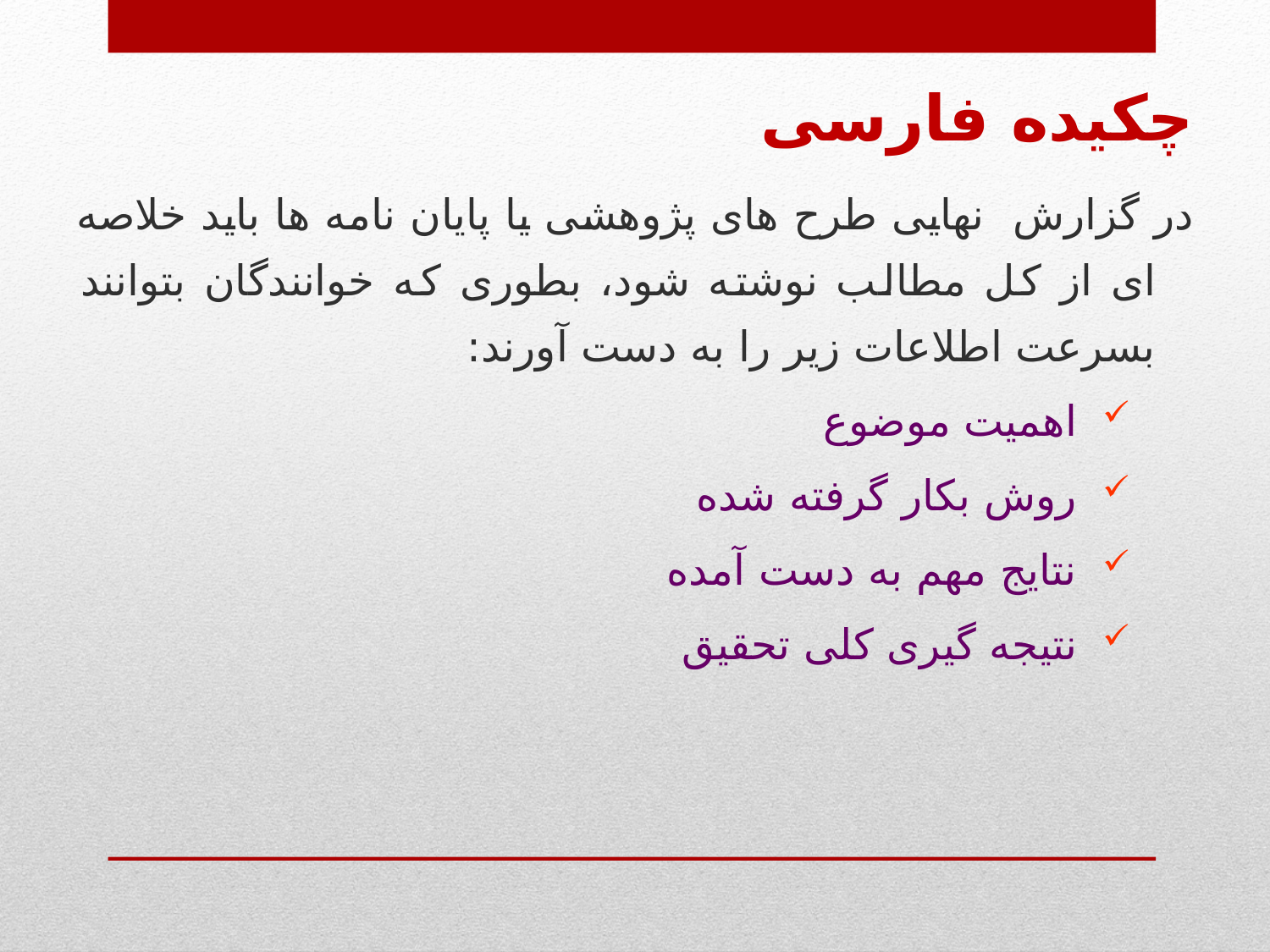

چکیده فارسی
در گزارش  نهایی طرح های پژوهشی یا پایان نامه ها باید خلاصه ای از کل مطالب نوشته شود، بطوری که خوانندگان بتوانند بسرعت اطلاعات زیر را به دست آورند:
 اهمیت موضوع
 روش بکار گرفته شده
 نتایج مهم به دست آمده
 نتیجه گیری کلی تحقیق